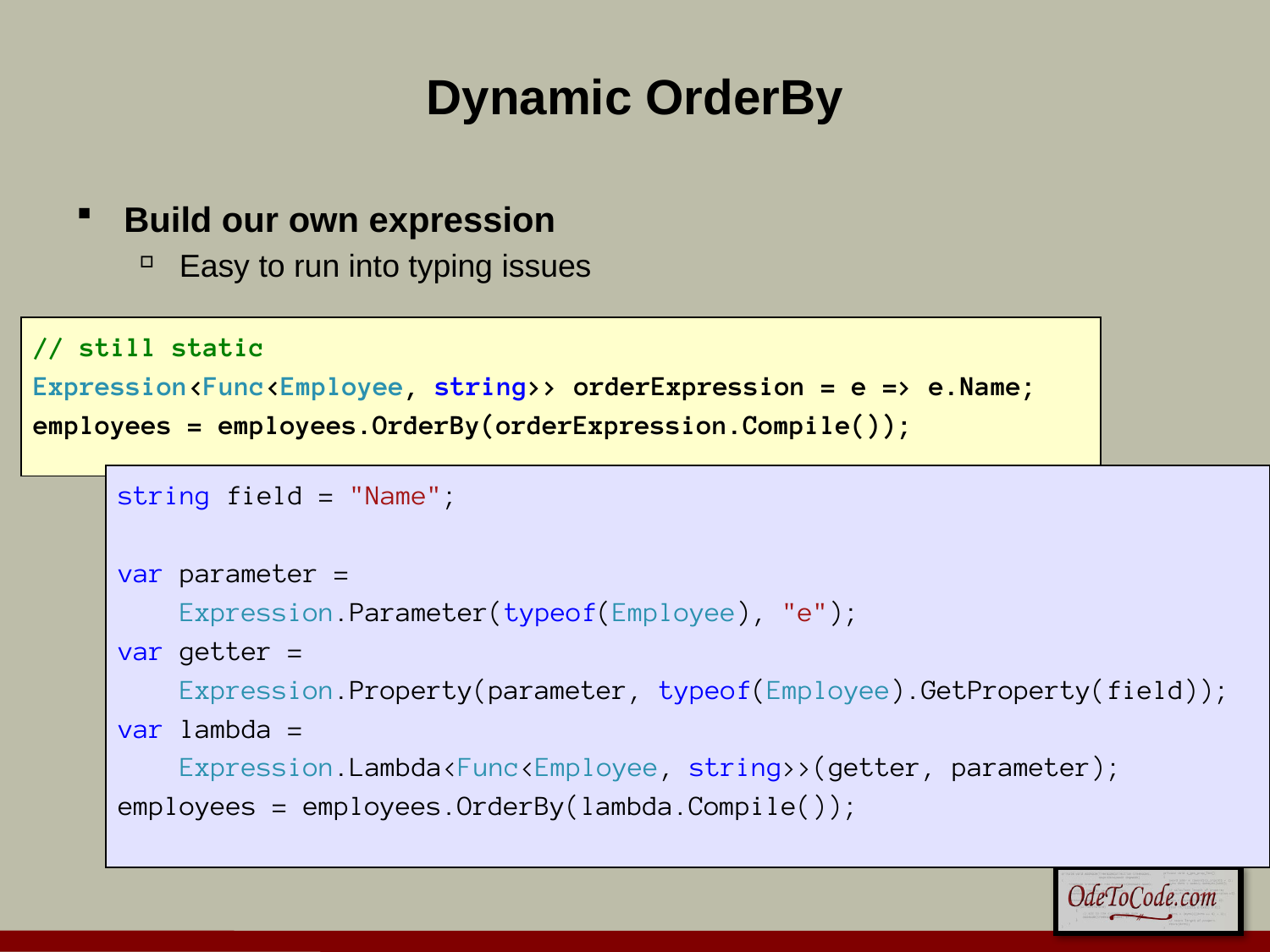

# Dynamic OrderBy
Build our own expression
Easy to run into typing issues
// still static
Expression<Func<Employee, string>> orderExpression = e => e.Name;
employees = employees.OrderBy(orderExpression.Compile());

string field = "Name";

var parameter =
    Expression.Parameter(typeof(Employee), "e");
var getter =
    Expression.Property(parameter, typeof(Employee).GetProperty(field));
var lambda =
    Expression.Lambda<Func<Employee, string>>(getter, parameter);
employees = employees.OrderBy(lambda.Compile());